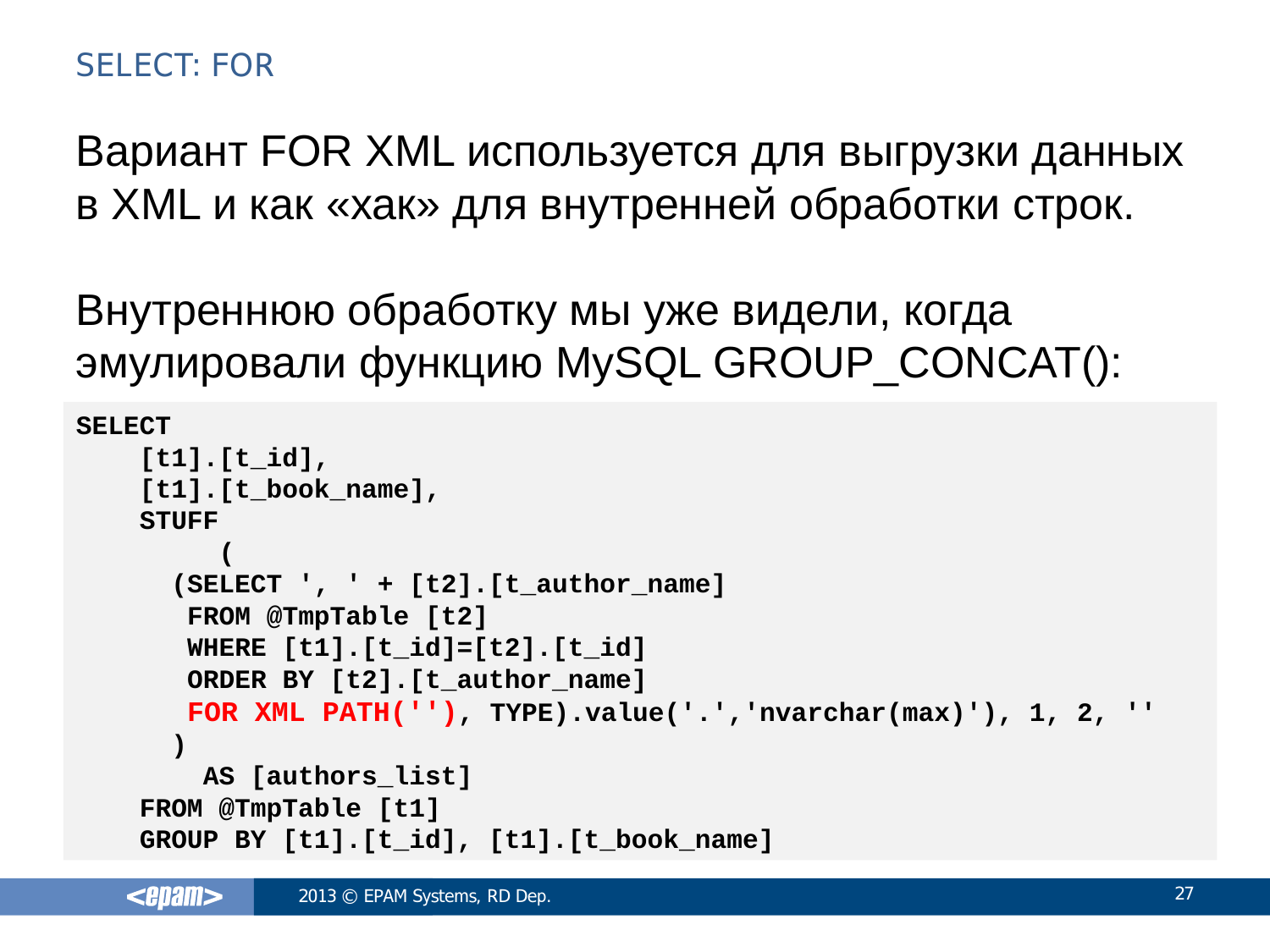

# SELECT: FOR
Вариант FOR XML используется для выгрузки данных в XML и как «хак» для внутренней обработки строк.

Внутреннюю обработку мы уже видели, когда эмулировали функцию MySQL GROUP_CONCAT():
SELECT
    [t1].[t_id],
    [t1].[t_book_name],
    STUFF
	 (
      (SELECT ', ' + [t2].[t_author_name]
       FROM @TmpTable [t2]
       WHERE [t1].[t_id]=[t2].[t_id]
       ORDER BY [t2].[t_author_name]
       FOR XML PATH(''), TYPE).value('.','nvarchar(max)'), 1, 2, ''
      )
	AS [authors_list]
    FROM @TmpTable [t1]
    GROUP BY [t1].[t_id], [t1].[t_book_name]
27
2013 © EPAM Systems, RD Dep.